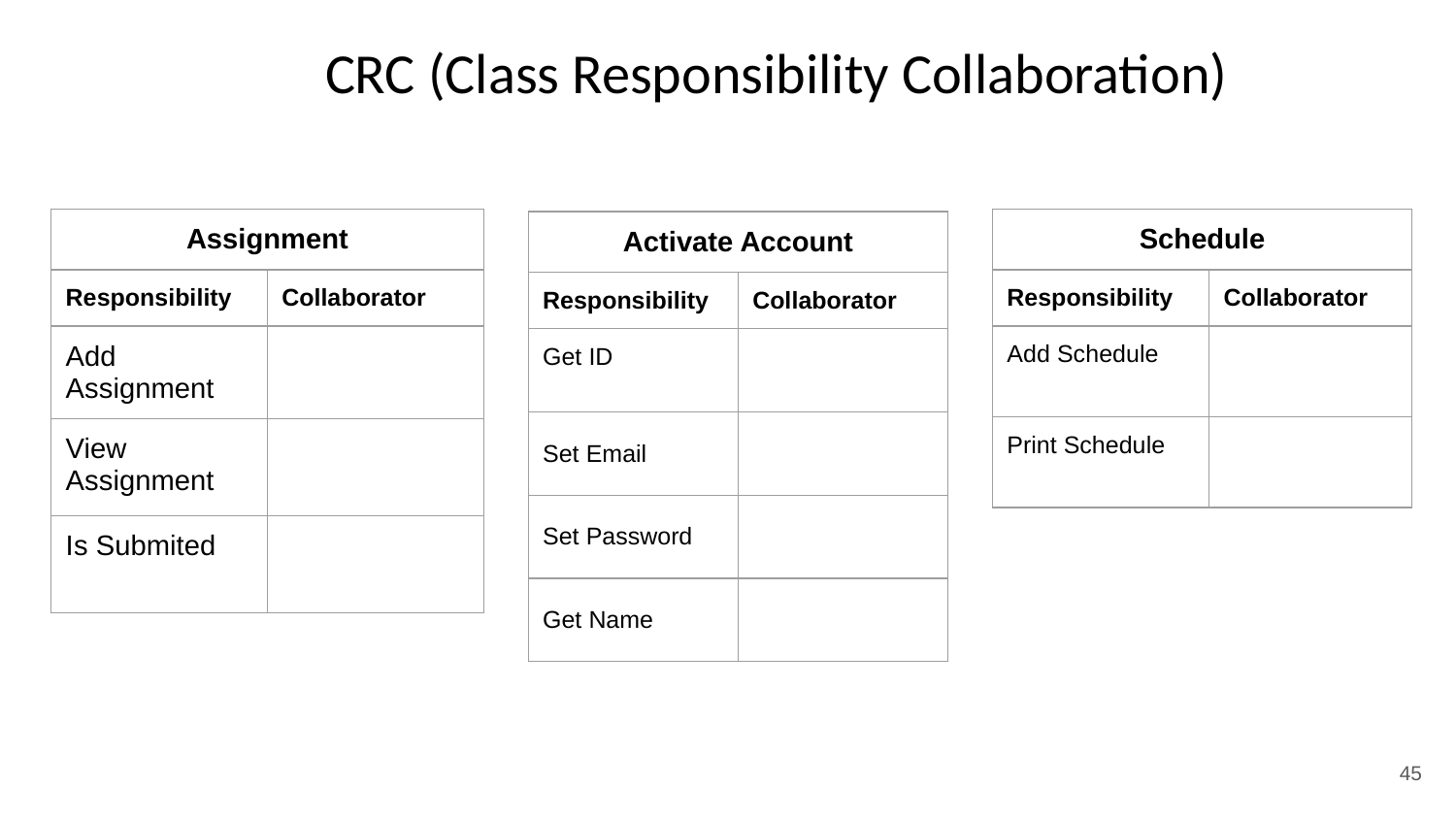

# CRC (Class Responsibility Collaboration)
| Schedule |  |
| --- | --- |
| Responsibility | Collaborator |
| Add Schedule |  |
| Print Schedule |  |
| Assignment |  |
| --- | --- |
| Responsibility | Collaborator |
| Add Assignment |  |
| View Assignment |  |
| Is Submited |  |
| Activate Account |  |
| --- | --- |
| Responsibility | Collaborator |
| Get ID |  |
| Set Email |  |
| Set Password |  |
| Get Name |  |
45